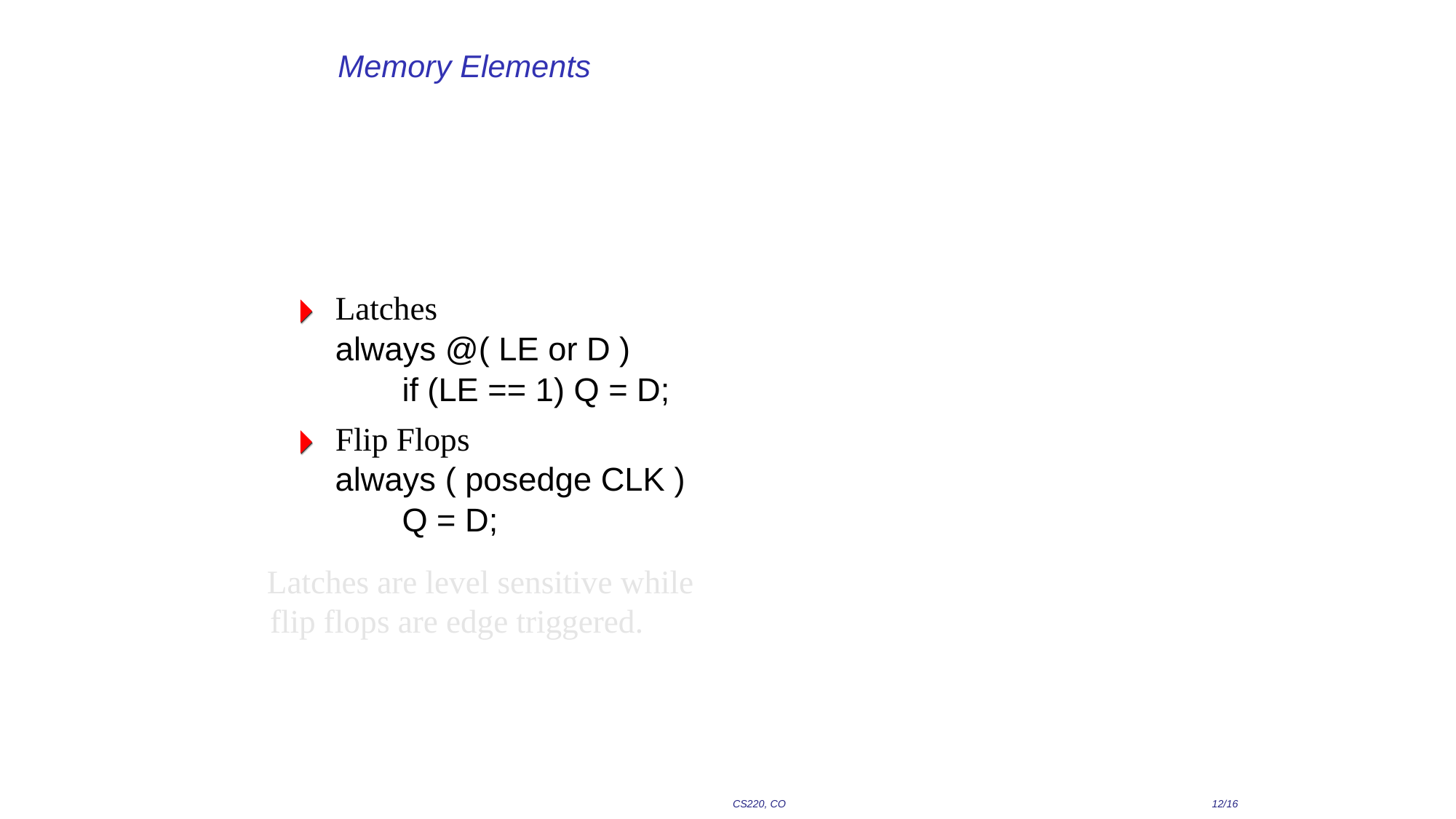

# Memory Elements
Latches
always @( LE or D )
if (LE == 1) Q = D;
Flip Flops
always ( posedge CLK ) Q = D;

Latches are level sensitive while flip flops are edge triggered.

CS220, CO
12/16